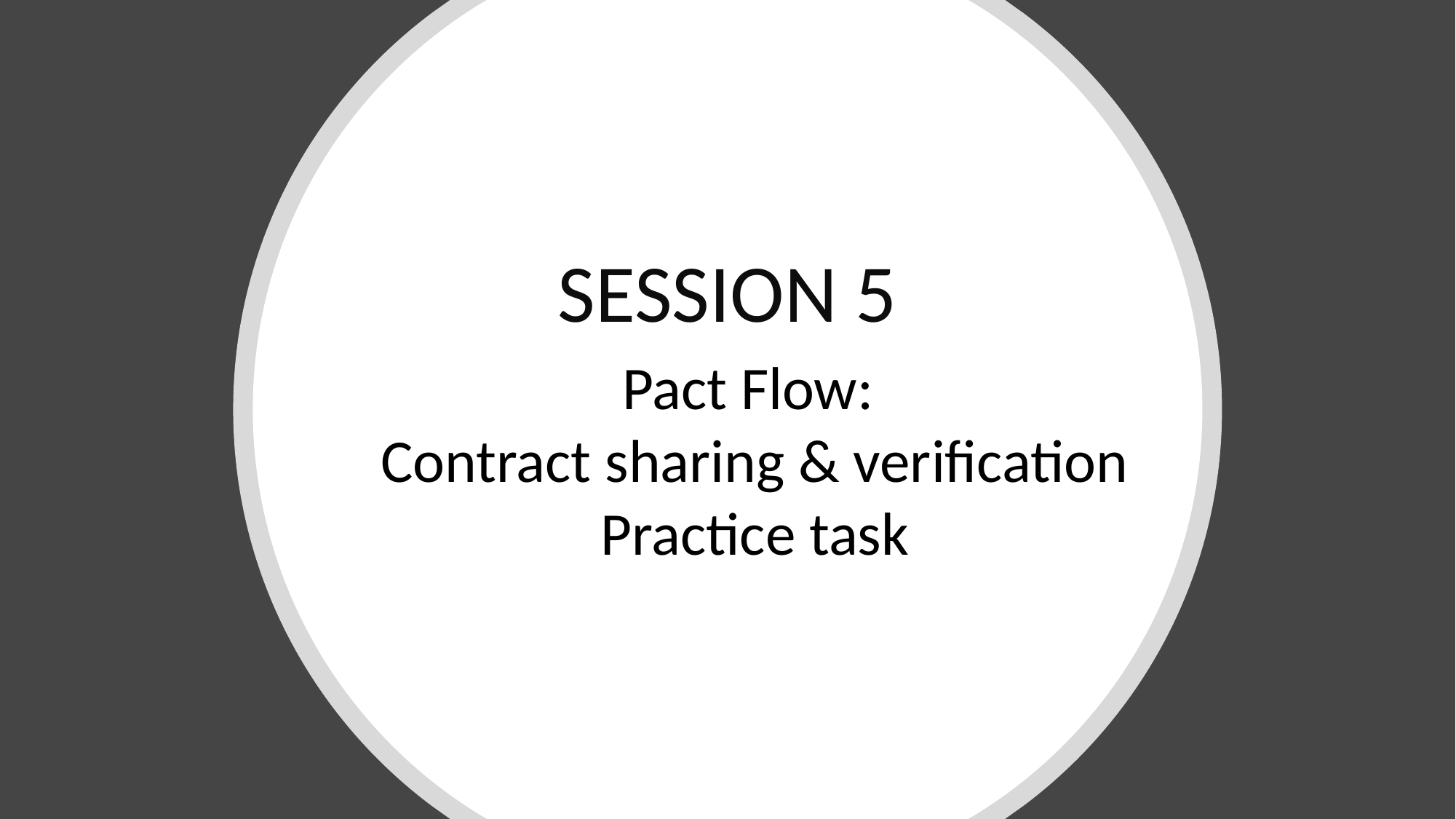

SESSION 5
Pact Flow:
Contract sharing & verification
Practice task